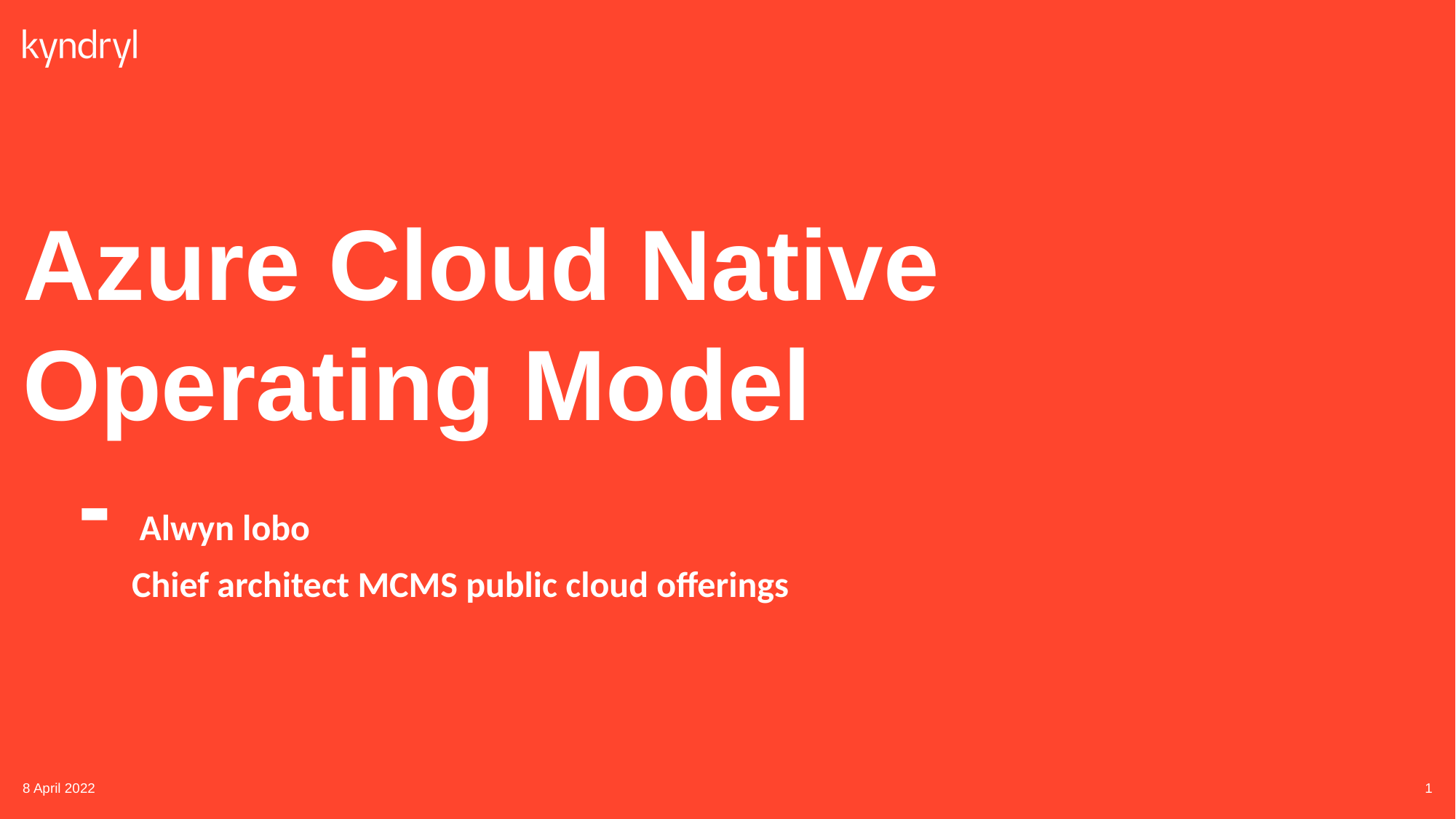

Azure Cloud Native Operating Model
  - Alwyn lobo
    	Chief architect MCMS public cloud offerings
1
8 April 2022